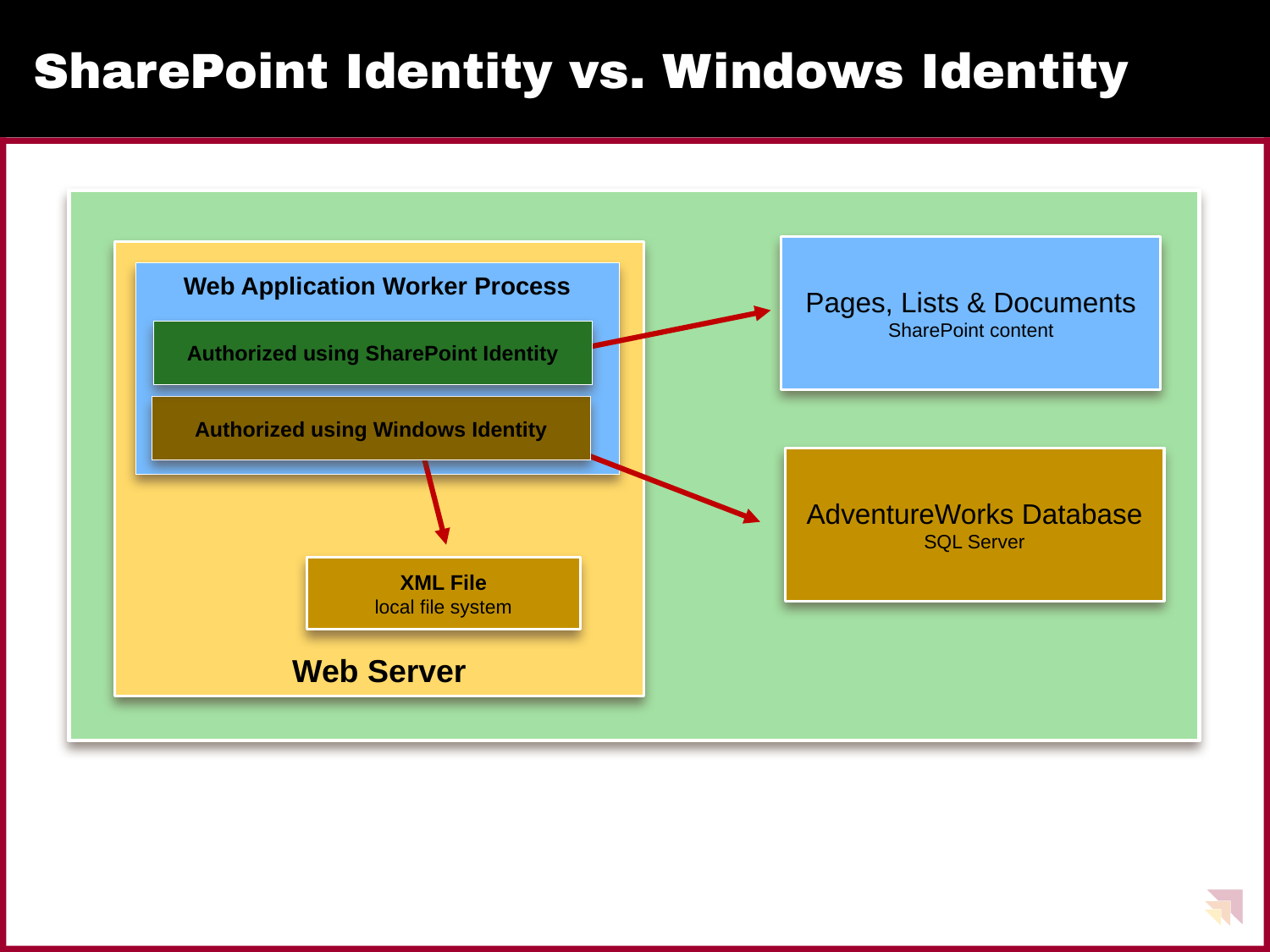

# SharePoint Identity vs. Windows Identity

Pages, Lists & Documents
SharePoint content
Web Server
Web Application Worker Process
Authorized using SharePoint Identity
Authorized using Windows Identity
AdventureWorks Database
SQL Server
XML File
local file system